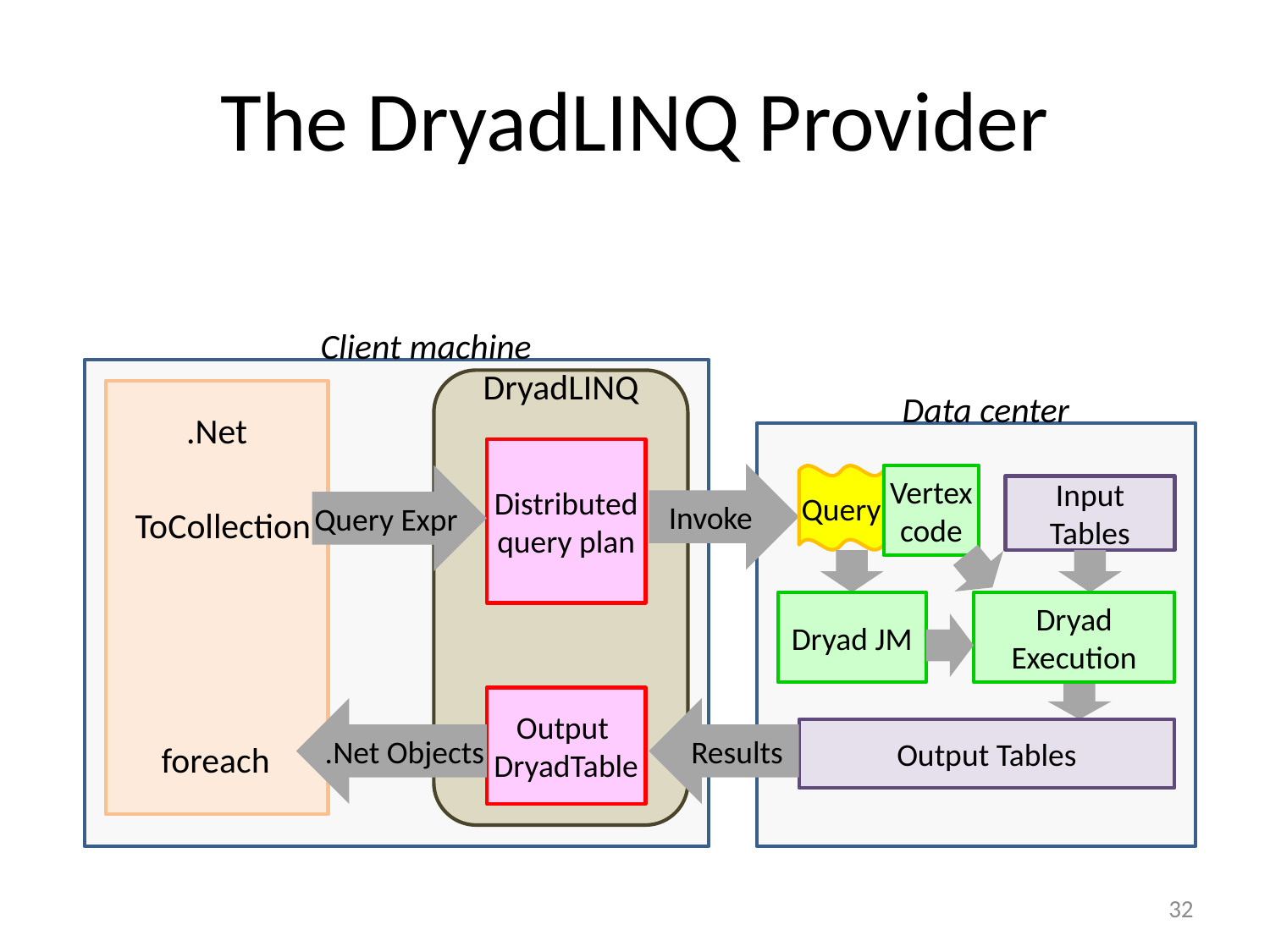

# The DryadLINQ Provider
Client machine

DryadLINQ

.Net

Data center

Distributed
query plan
Invoke
Query Expr
Query
Vertex
code
Input Tables
ToCollection

Dryad JM
Dryad Execution

Output
DryadTable
.Net Objects
Results
Output Tables
(11)
foreach
32